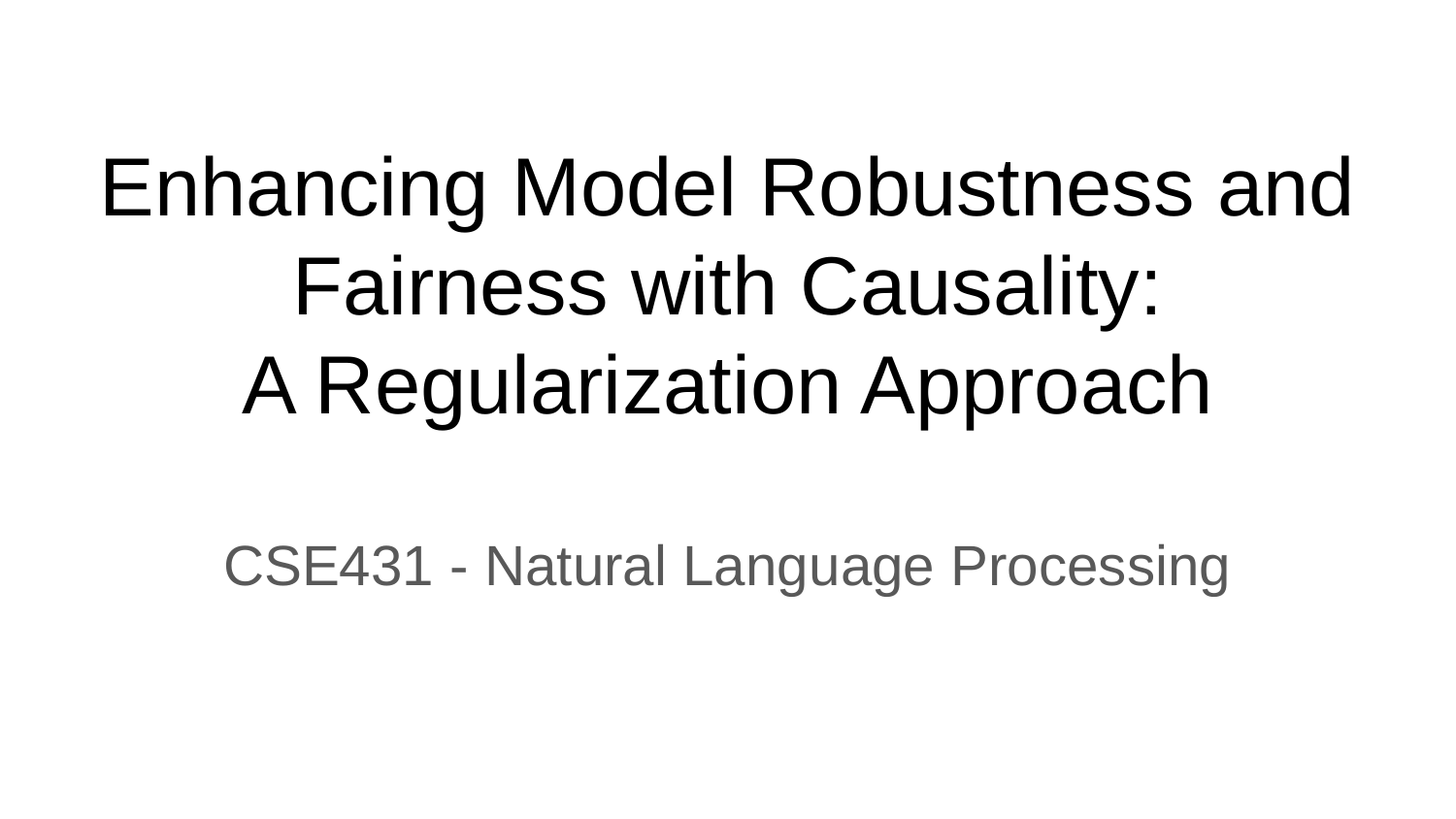

# Enhancing Model Robustness and Fairness with Causality:
A Regularization Approach
CSE431 - Natural Language Processing